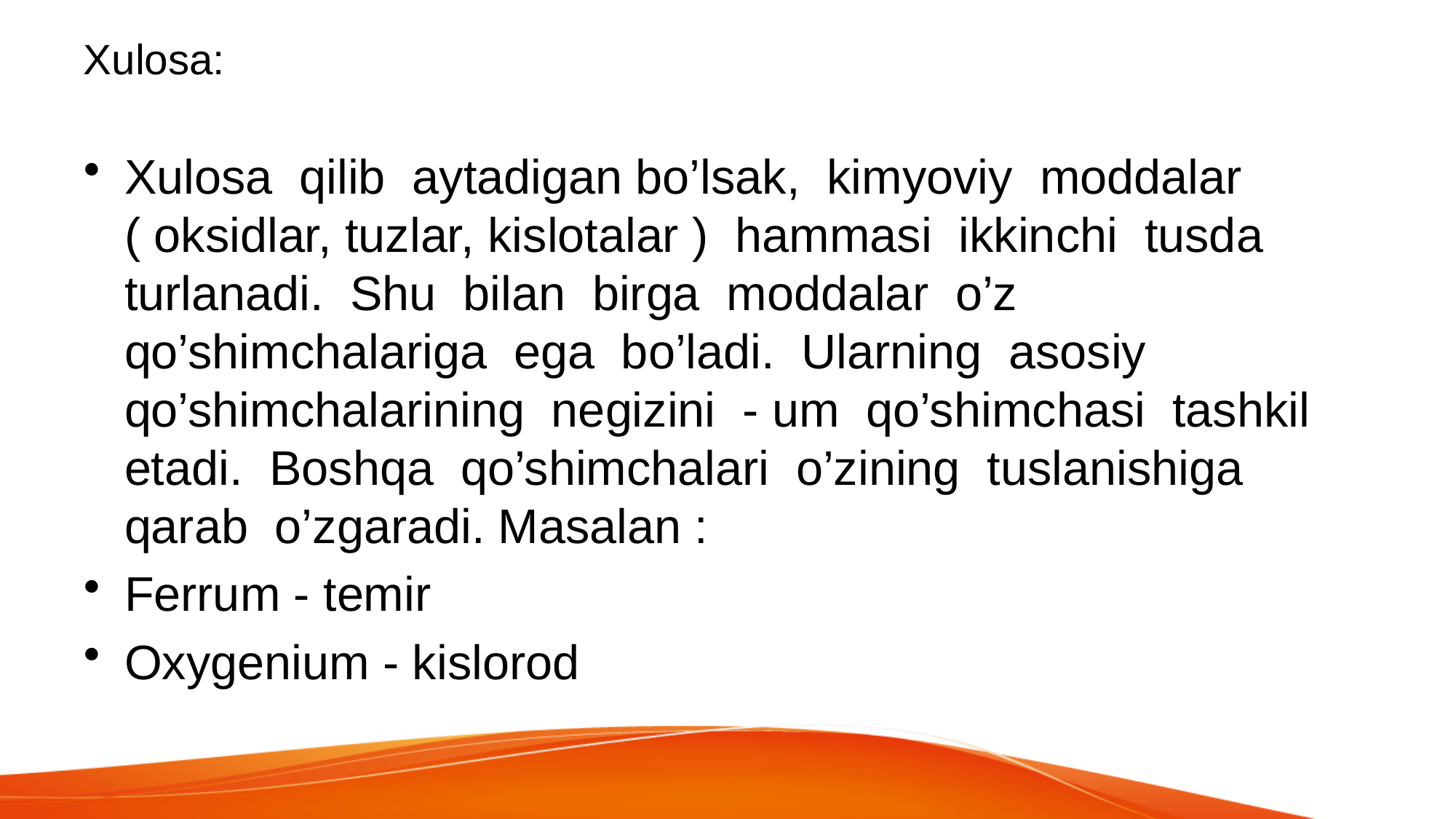

# Xulosa:
Xulosa  qilib  aytadigan bo’lsak,  kimyoviy  moddalar ( oksidlar, tuzlar, kislotalar )  hammasi  ikkinchi  tusda turlanadi.  Shu  bilan  birga  moddalar  o’z qo’shimchalariga  ega  bo’ladi.  Ularning  asosiy  qo’shimchalarining  negizini  - um  qo’shimchasi  tashkil etadi.  Boshqa  qo’shimchalari  o’zining  tuslanishiga  qarab  o’zgaradi. Masalan :
Ferrum - temir
Oxygenium - kislorod